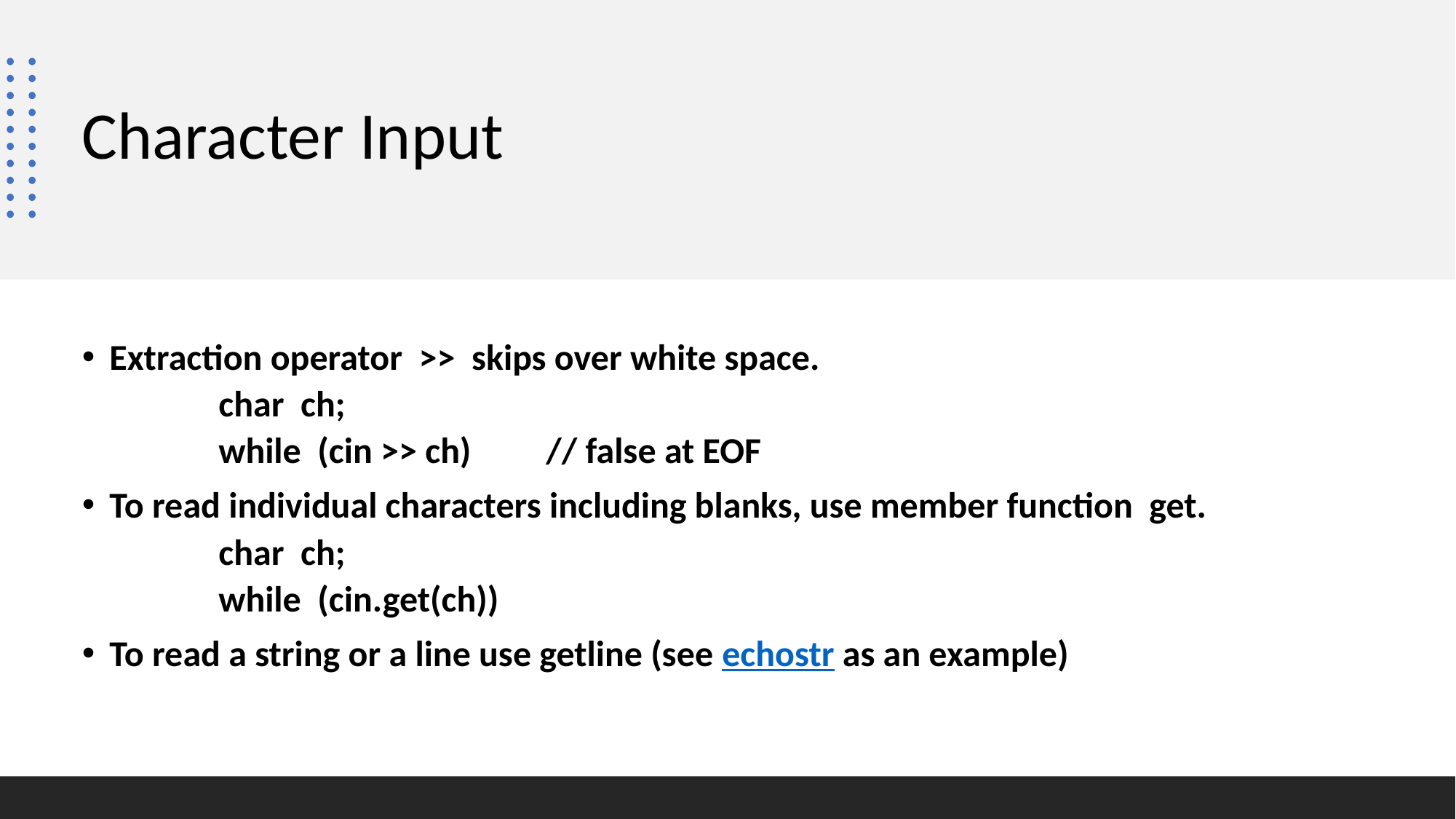

# Character Input

Extraction operator  >>  skips over white space.
	char  ch;
	while  (cin >> ch)	// false at EOF
To read individual characters including blanks, use member function  get.
	char  ch;
	while  (cin.get(ch))
To read a string or a line use getline (see echostr as an example)